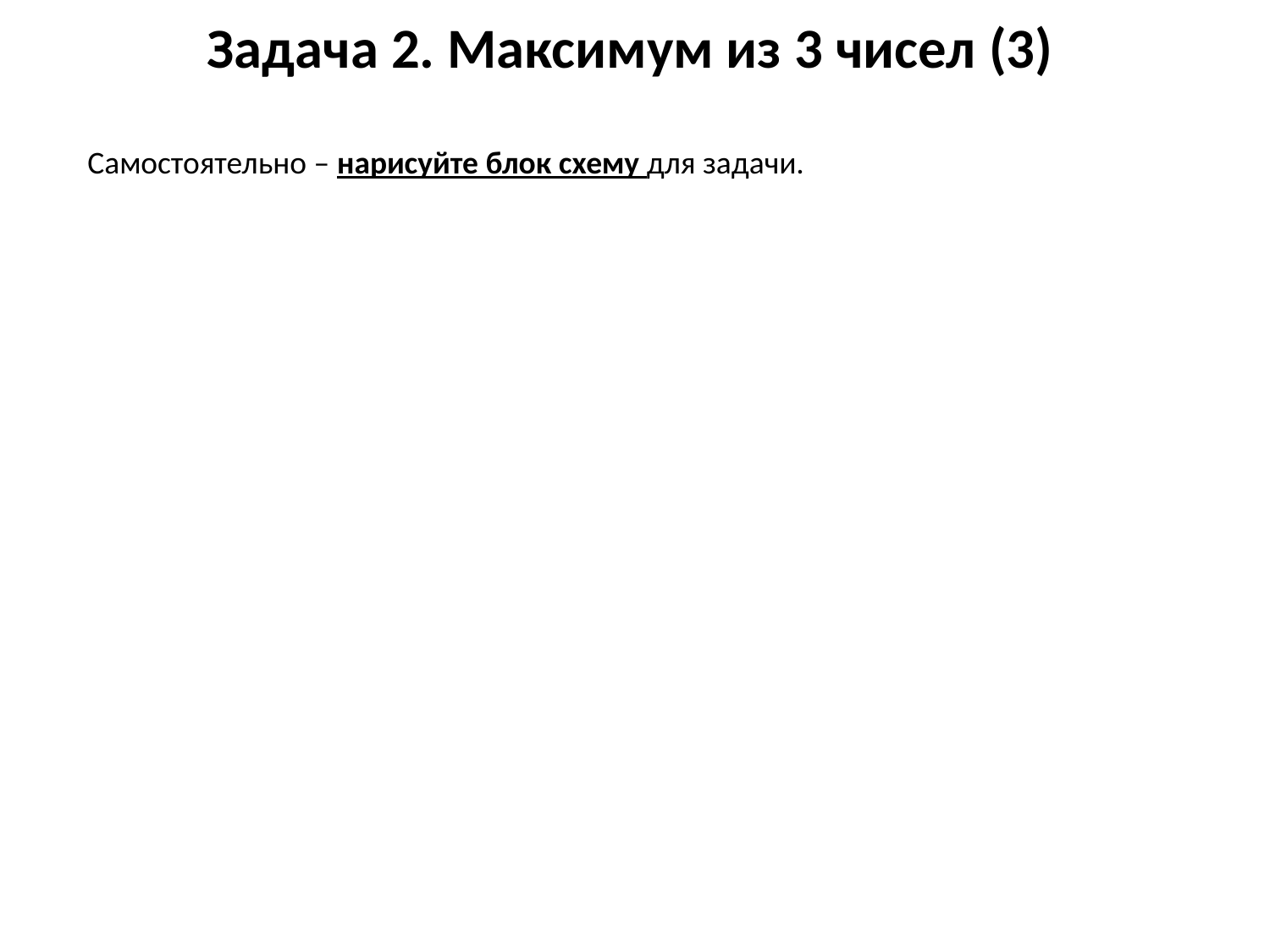

# Задача 2. Максимум из 3 чисел (3)
Самостоятельно – нарисуйте блок схему для задачи.